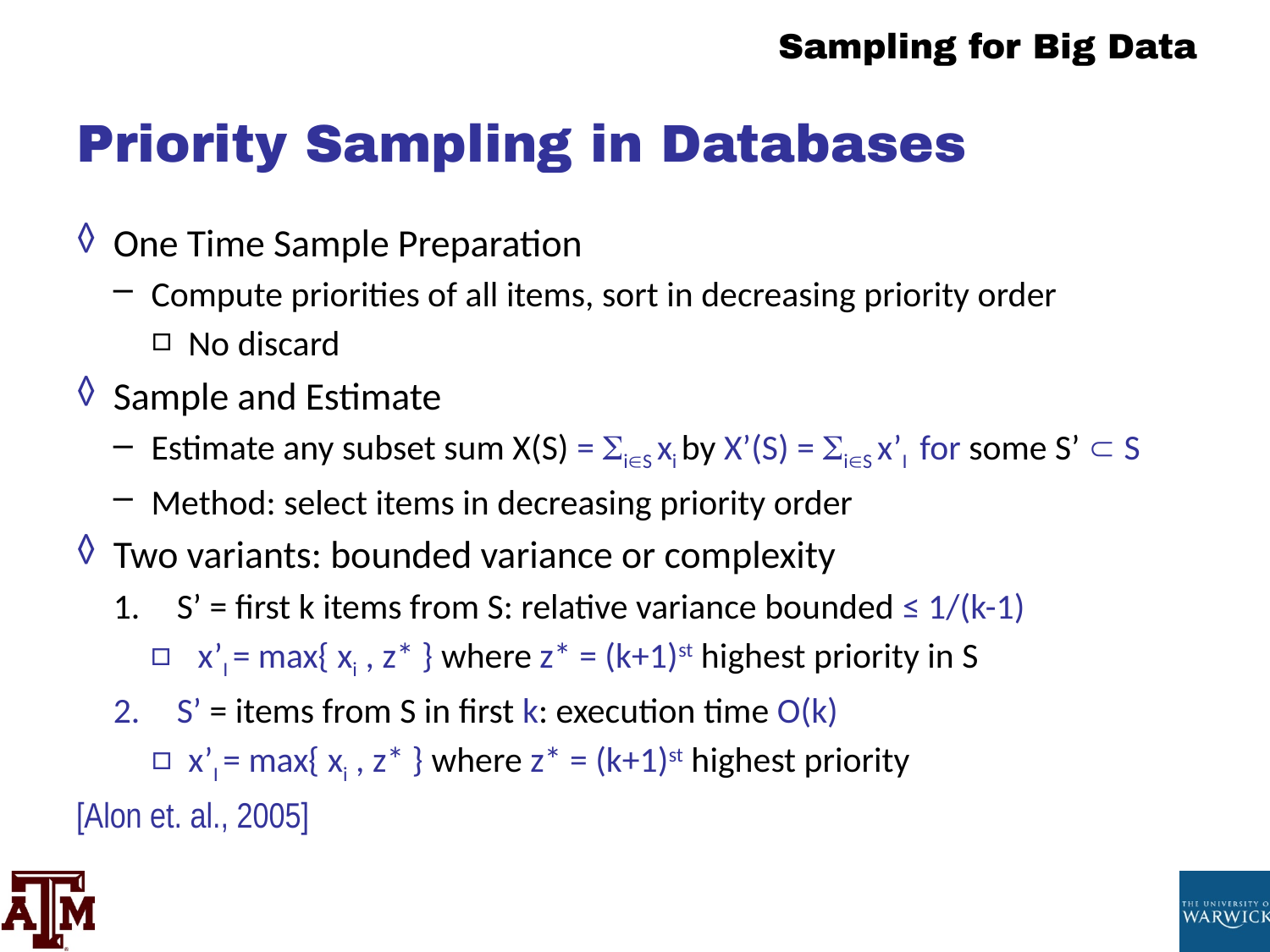

# Priority Sampling in Databases
One Time Sample Preparation
Compute priorities of all items, sort in decreasing priority order
No discard
Sample and Estimate
Estimate any subset sum X(S) = Σi∈S xi by X’(S) = Σi∈S x’I  for some S’ ⊂ S
Method: select items in decreasing priority order
Two variants: bounded variance or complexity
S’ = first k items from S: relative variance bounded ≤ 1/(k-1)
x’I = max{ xi , z* } where z* = (k+1)st highest priority in S
S’ = items from S in first k: execution time O(k)
x’I = max{ xi , z* } where z* = (k+1)st highest priority
[Alon et. al., 2005]